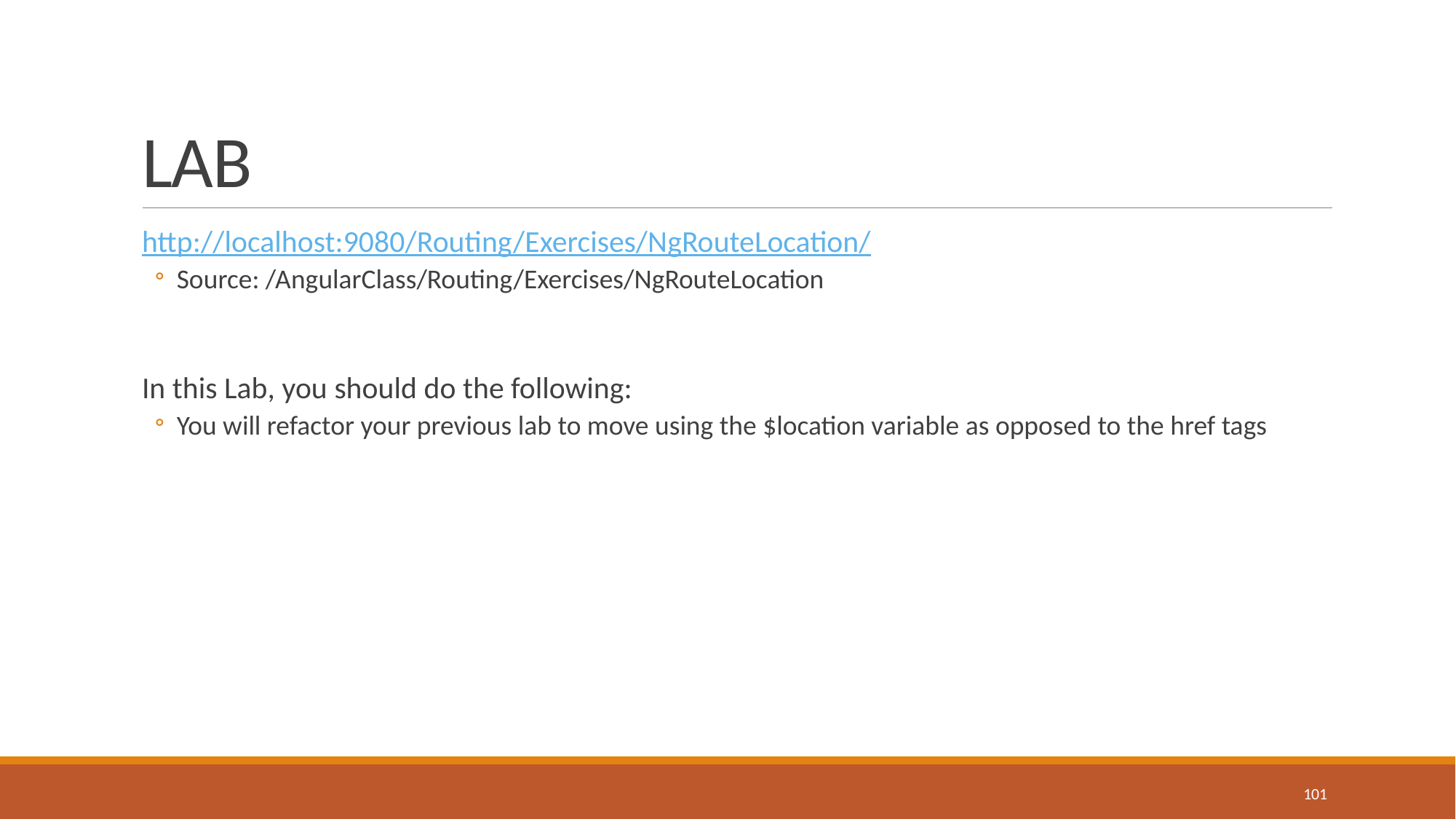

# LAB
http://localhost:9080/Routing/Exercises/NgRouteLocation/
Source: /AngularClass/Routing/Exercises/NgRouteLocation

In this Lab, you should do the following:
You will refactor your previous lab to move using the $location variable as opposed to the href tags

101